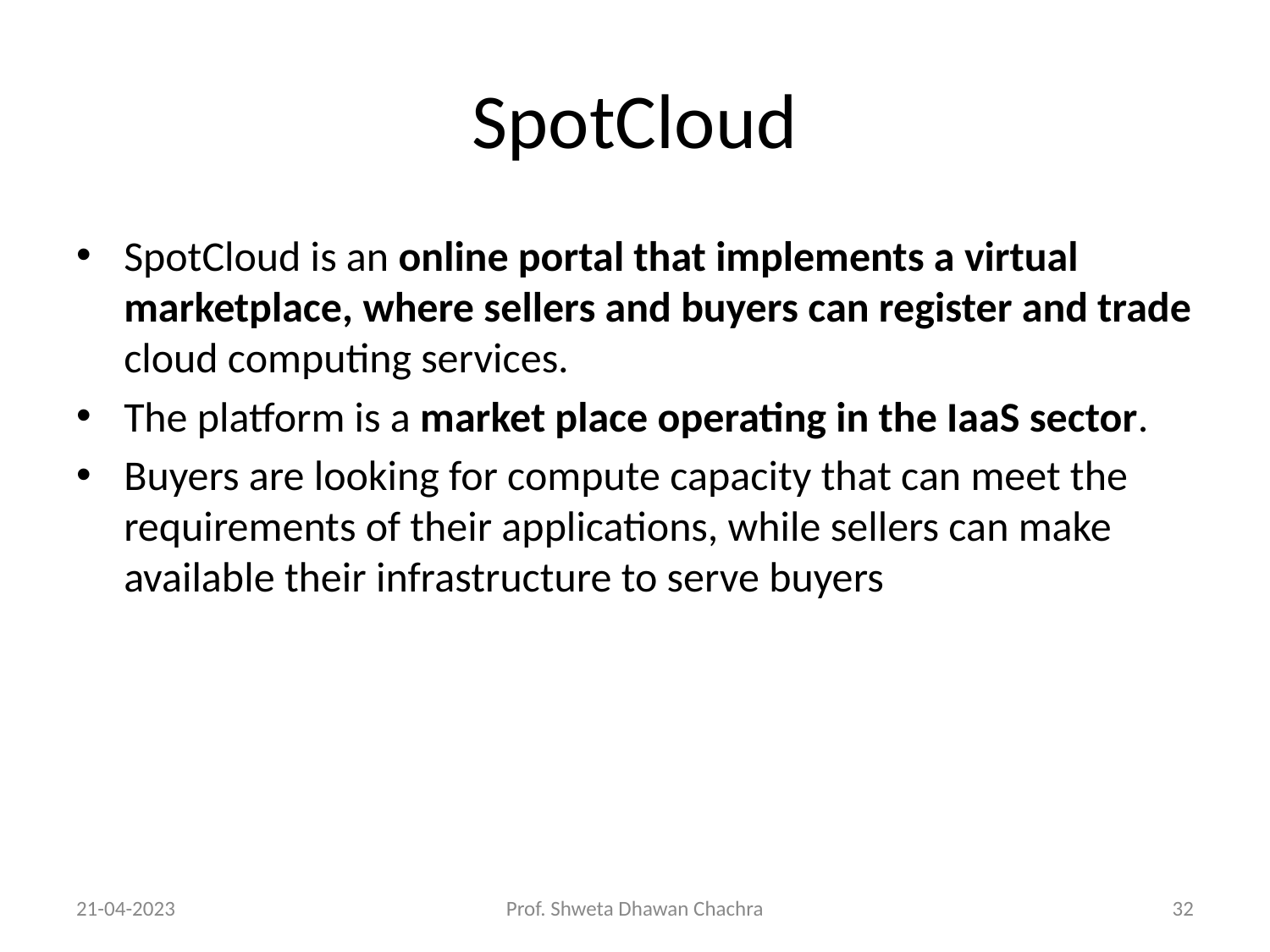

# SpotCloud
SpotCloud is an online portal that implements a virtual marketplace, where sellers and buyers can register and trade cloud computing services.
The platform is a market place operating in the IaaS sector.
Buyers are looking for compute capacity that can meet the requirements of their applications, while sellers can make available their infrastructure to serve buyers
21-04-2023
Prof. Shweta Dhawan Chachra
32